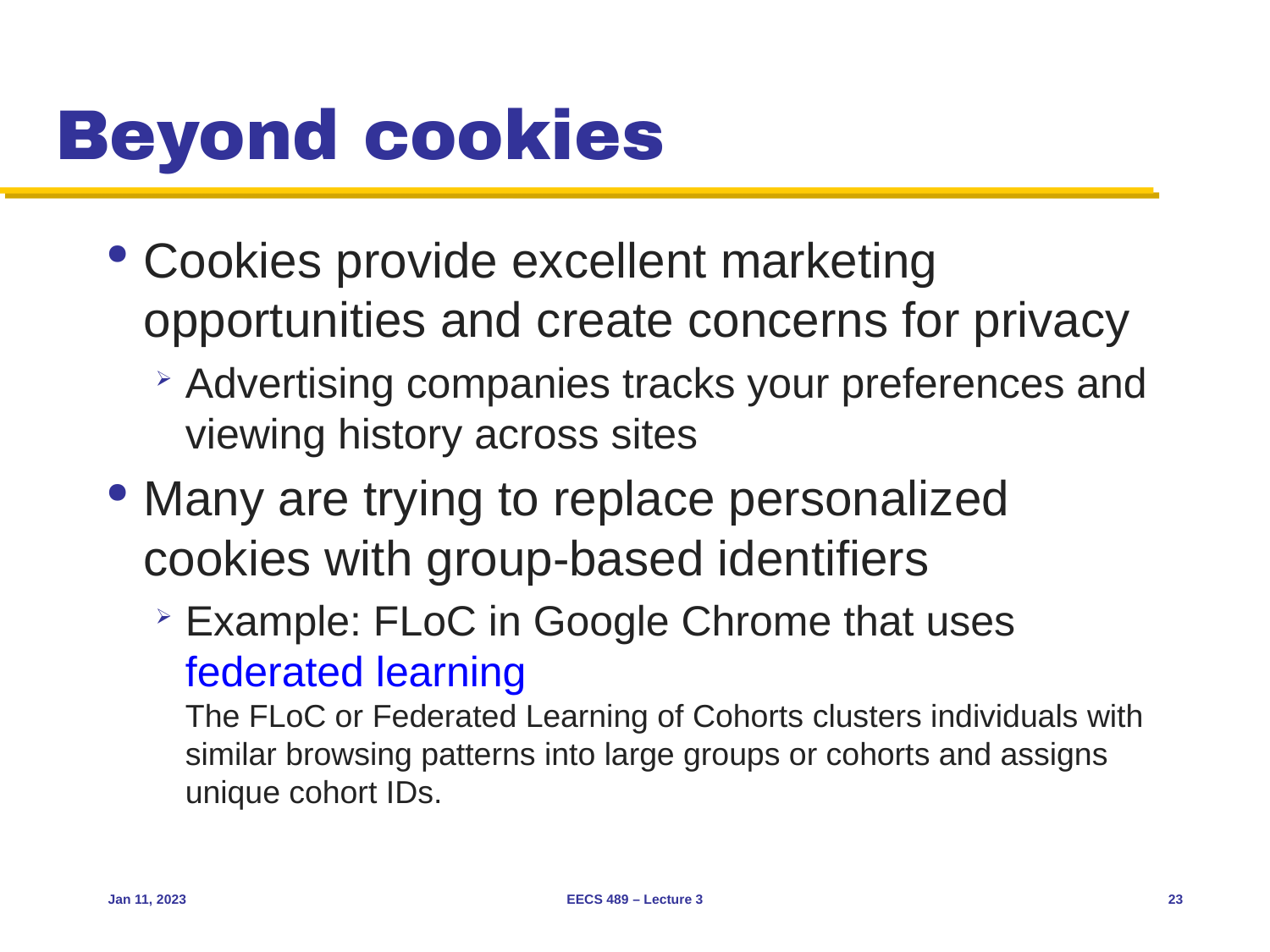

# Beyond cookies
Cookies provide excellent marketing opportunities and create concerns for privacy
Advertising companies tracks your preferences and
viewing history across sites
Many are trying to replace personalized cookies with group-based identifiers
Example: FLoC in Google Chrome that uses federated learning
The FLoC or Federated Learning of Cohorts clusters individuals with similar browsing patterns into large groups or cohorts and assigns unique cohort IDs.

Jan 11, 2023
EECS 489 – Lecture 3
23